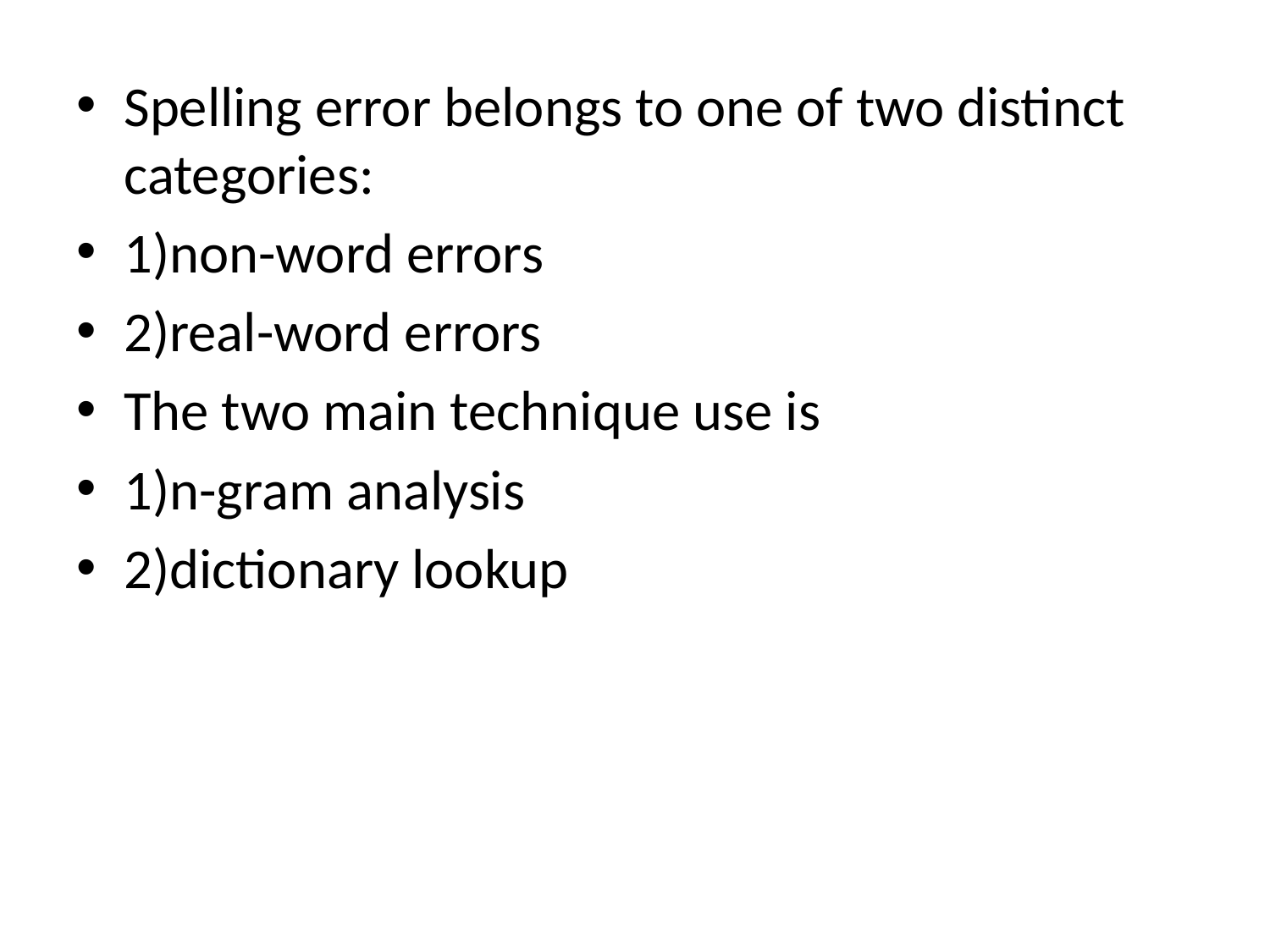

Spelling error belongs to one of two distinct categories:
1)non-word errors
2)real-word errors
The two main technique use is
1)n-gram analysis
2)dictionary lookup